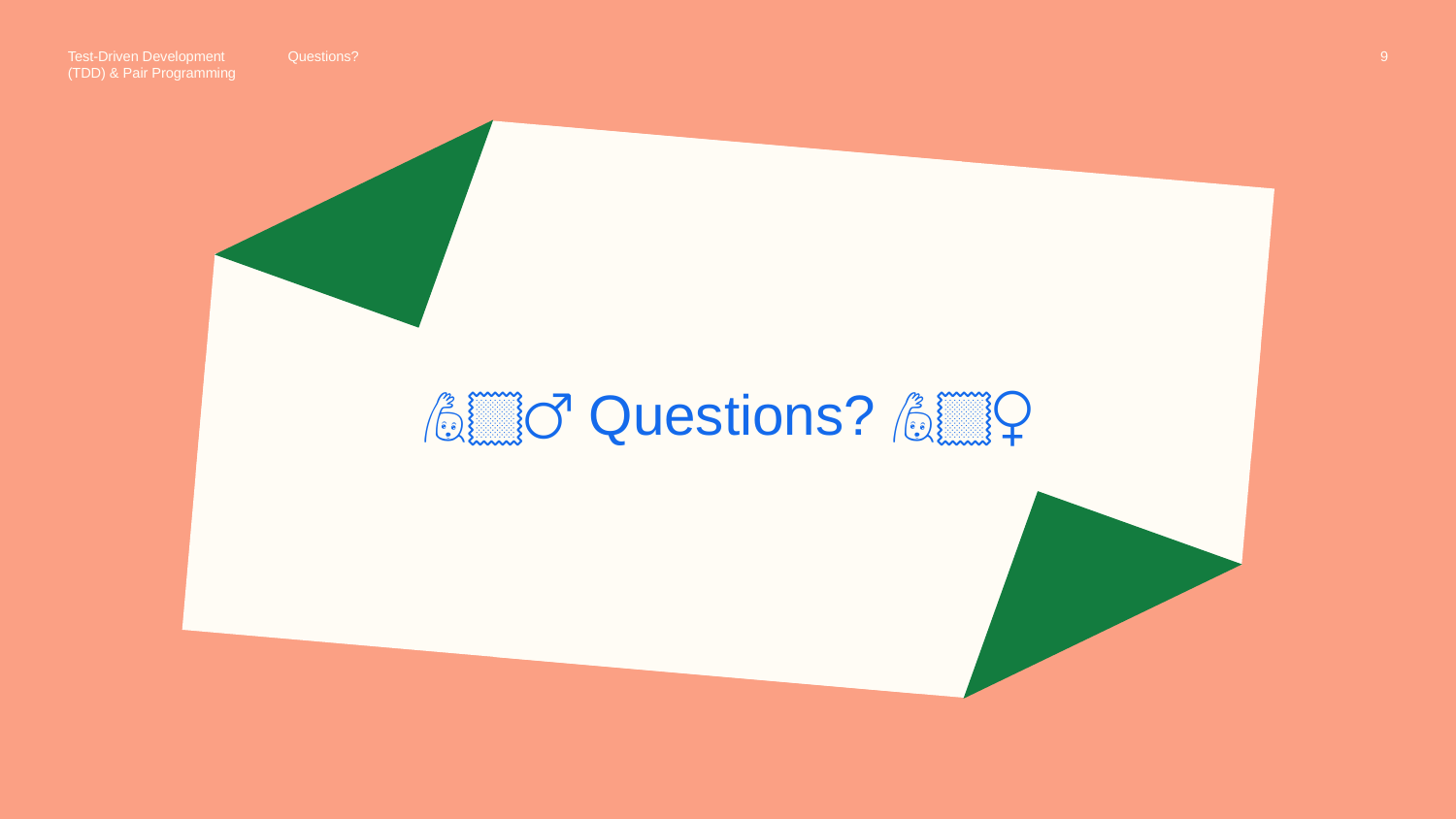

Test-Driven Development (TDD) & Pair Programming
Questions?
9
# 🙋🏻‍♂️ Questions? 🙋🏻‍♀️